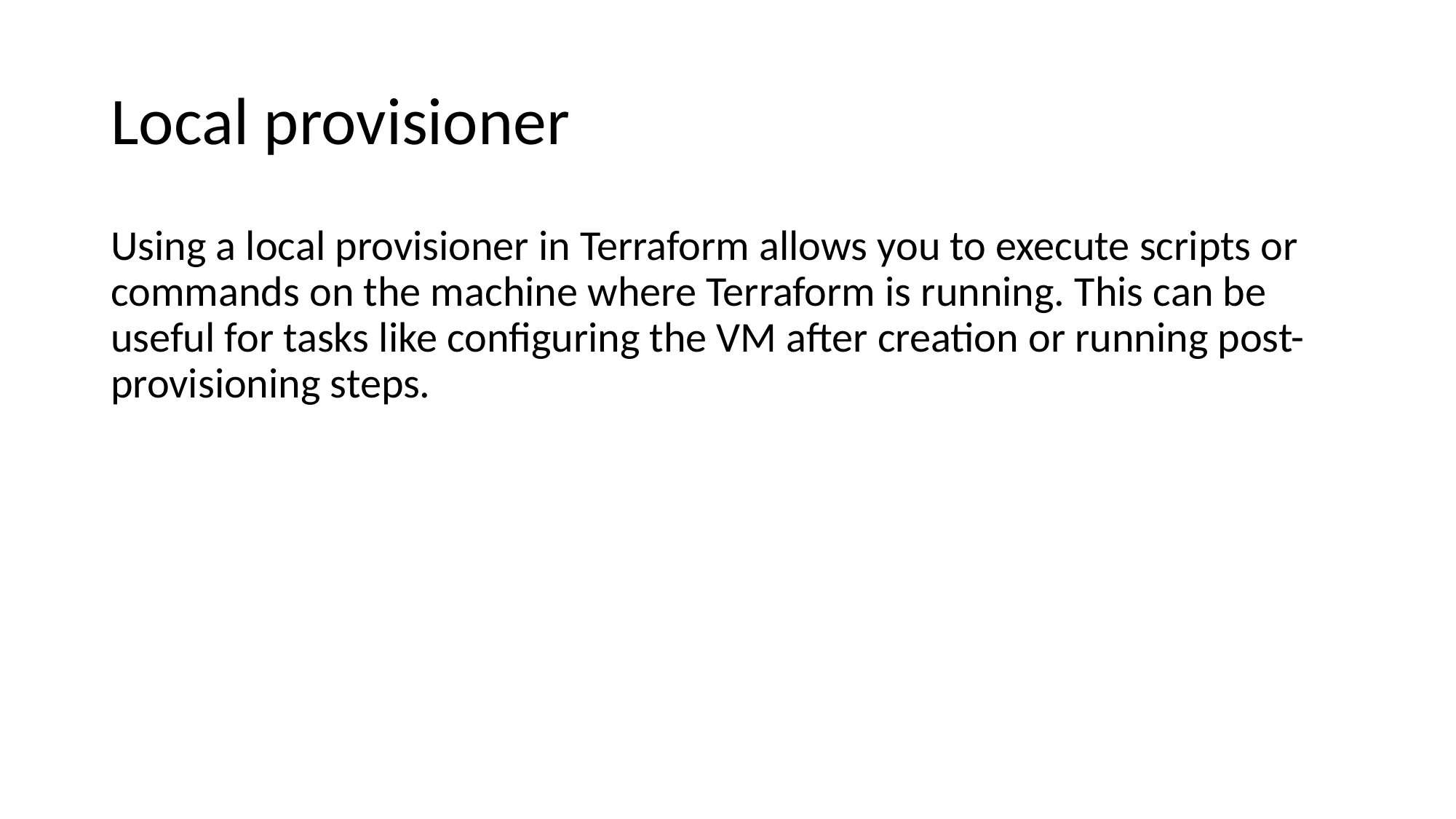

# Local provisioner
Using a local provisioner in Terraform allows you to execute scripts or commands on the machine where Terraform is running. This can be useful for tasks like configuring the VM after creation or running post-provisioning steps.